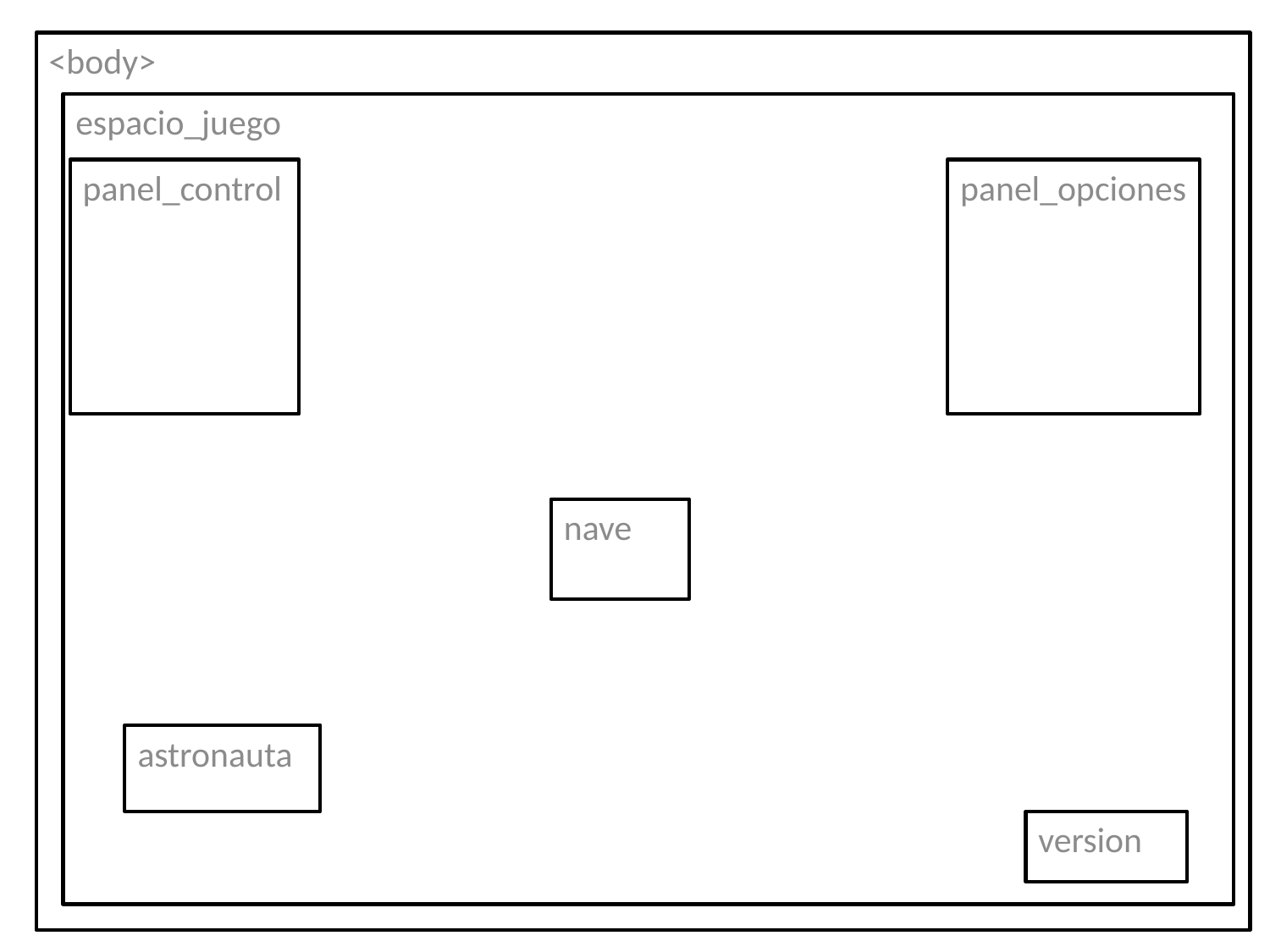

<body>
espacio_juego
panel_control
panel_opciones
nave
astronauta
version